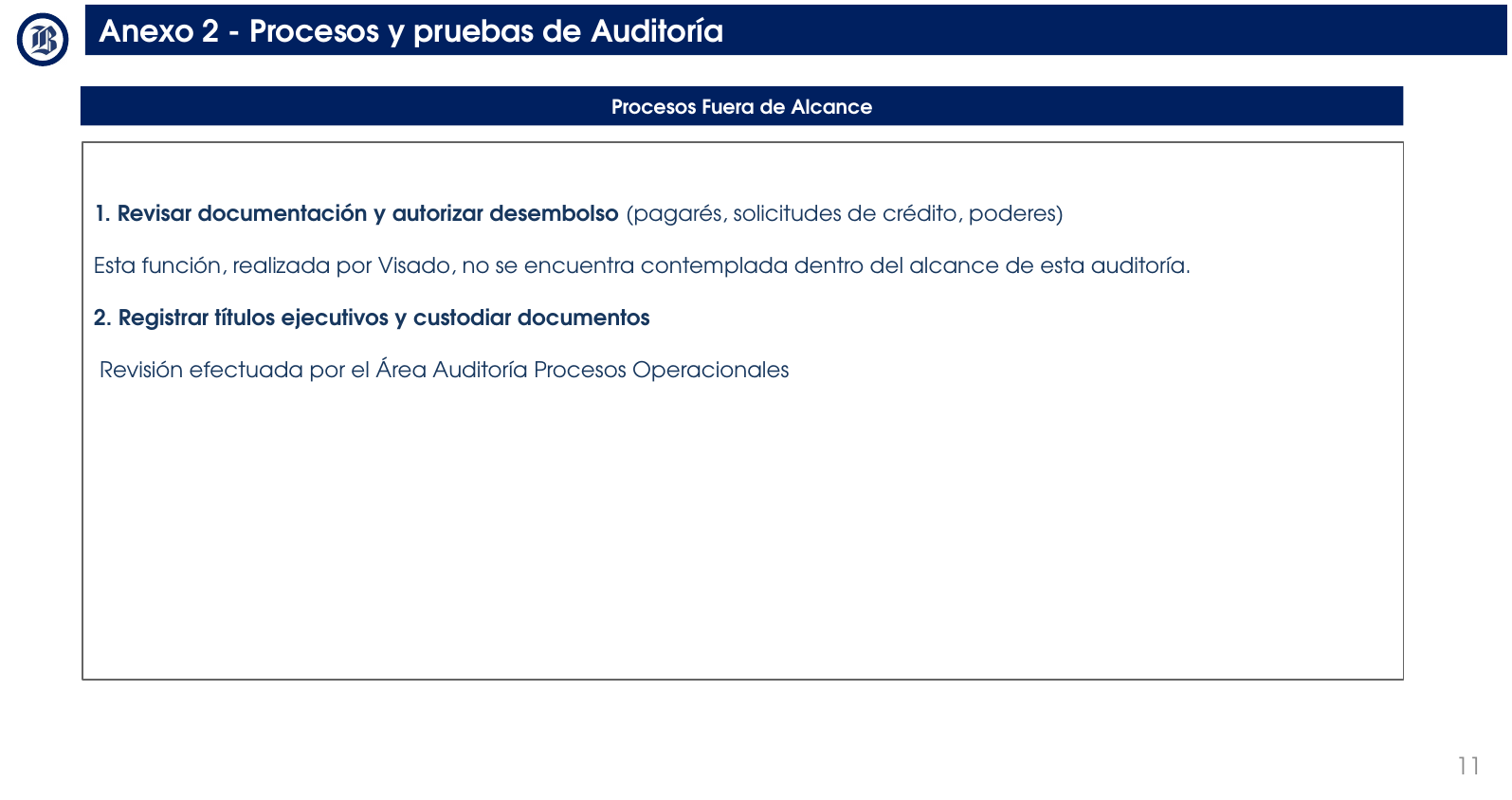

Anexo 2 - Procesos y pruebas de Auditoría
Procesos Fuera de Alcance

1. Revisar documentación y autorizar desembolso (pagarés, solicitudes de crédito, poderes)

Esta función, realizada por Visado, no se encuentra contemplada dentro del alcance de esta auditoría.

2. Registrar títulos ejecutivos y custodiar documentos

 Revisión efectuada por el Área Auditoría Procesos Operacionales
11